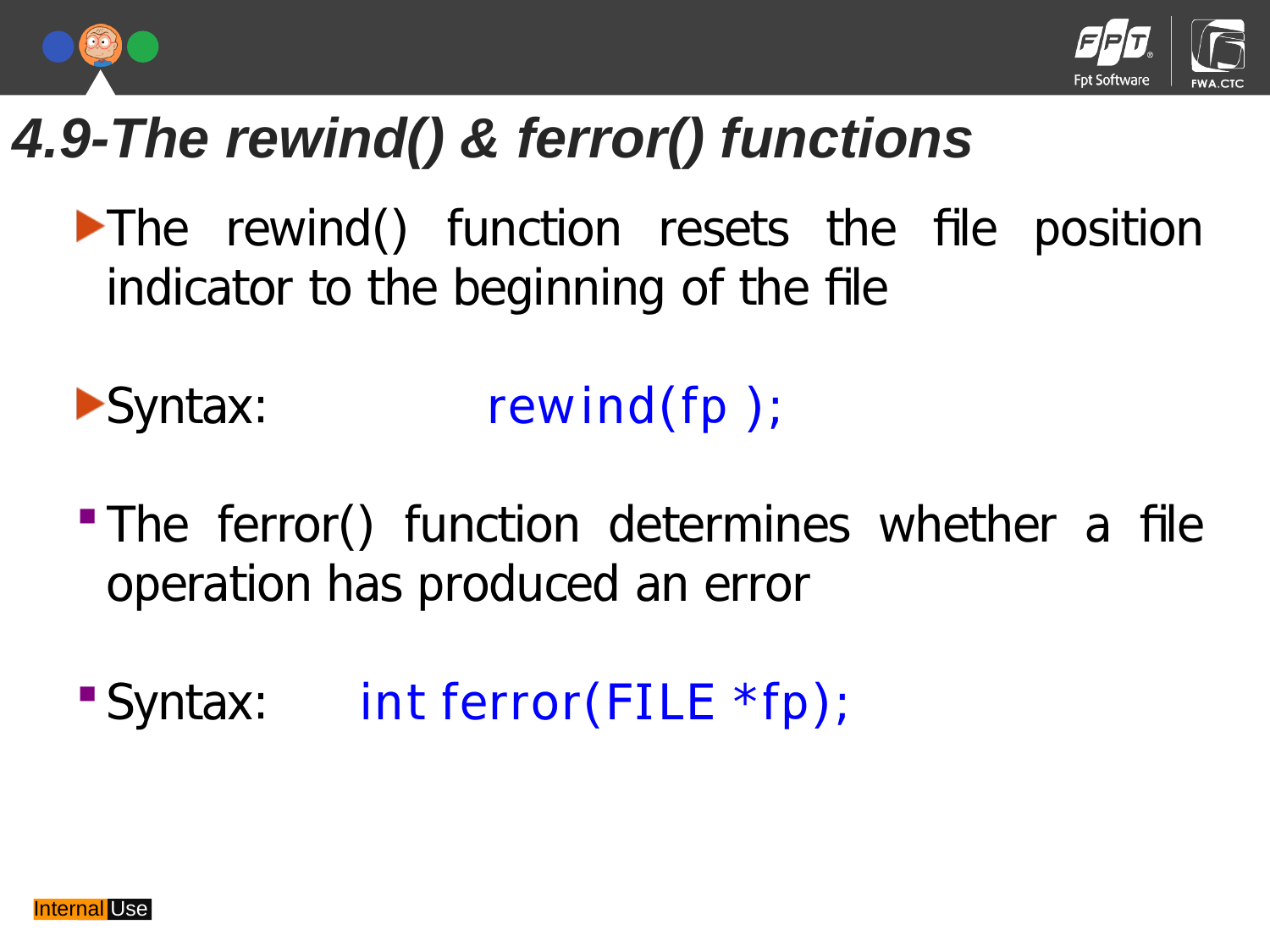

4.9-The rewind() & ferror() functions
The rewind() function resets the file position indicator to the beginning of the file

Syntax:      	rewind(fp );

The ferror() function determines whether a file operation has produced an error

Syntax: 	int ferror(FILE *fp);